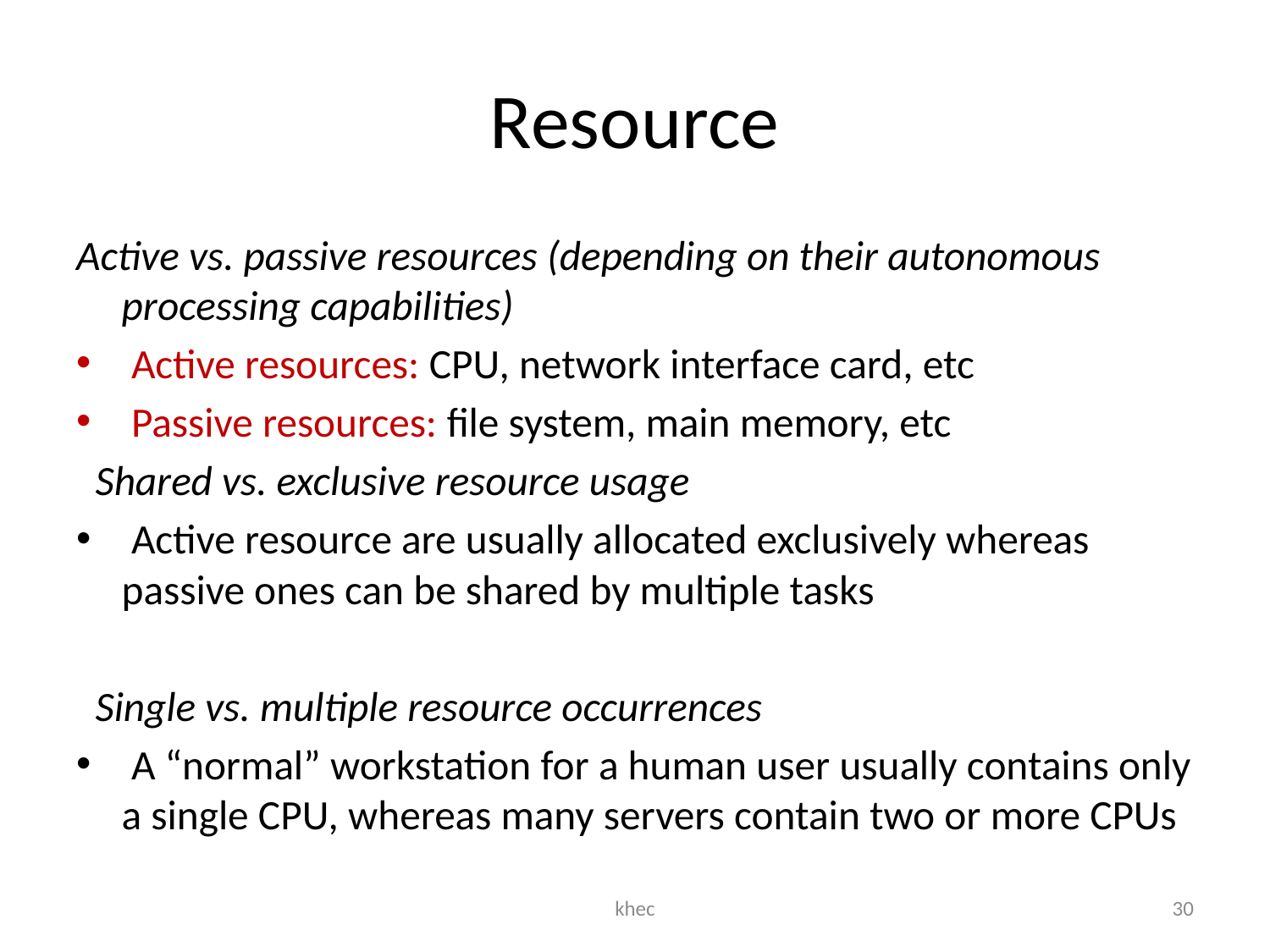

# Resource
Active vs. passive resources (depending on their autonomous processing capabilities)
 Active resources: CPU, network interface card, etc
 Passive resources: file system, main memory, etc
  Shared vs. exclusive resource usage
 Active resource are usually allocated exclusively whereas passive ones can be shared by multiple tasks

  Single vs. multiple resource occurrences
 A “normal” workstation for a human user usually contains only a single CPU, whereas many servers contain two or more CPUs

khec
30